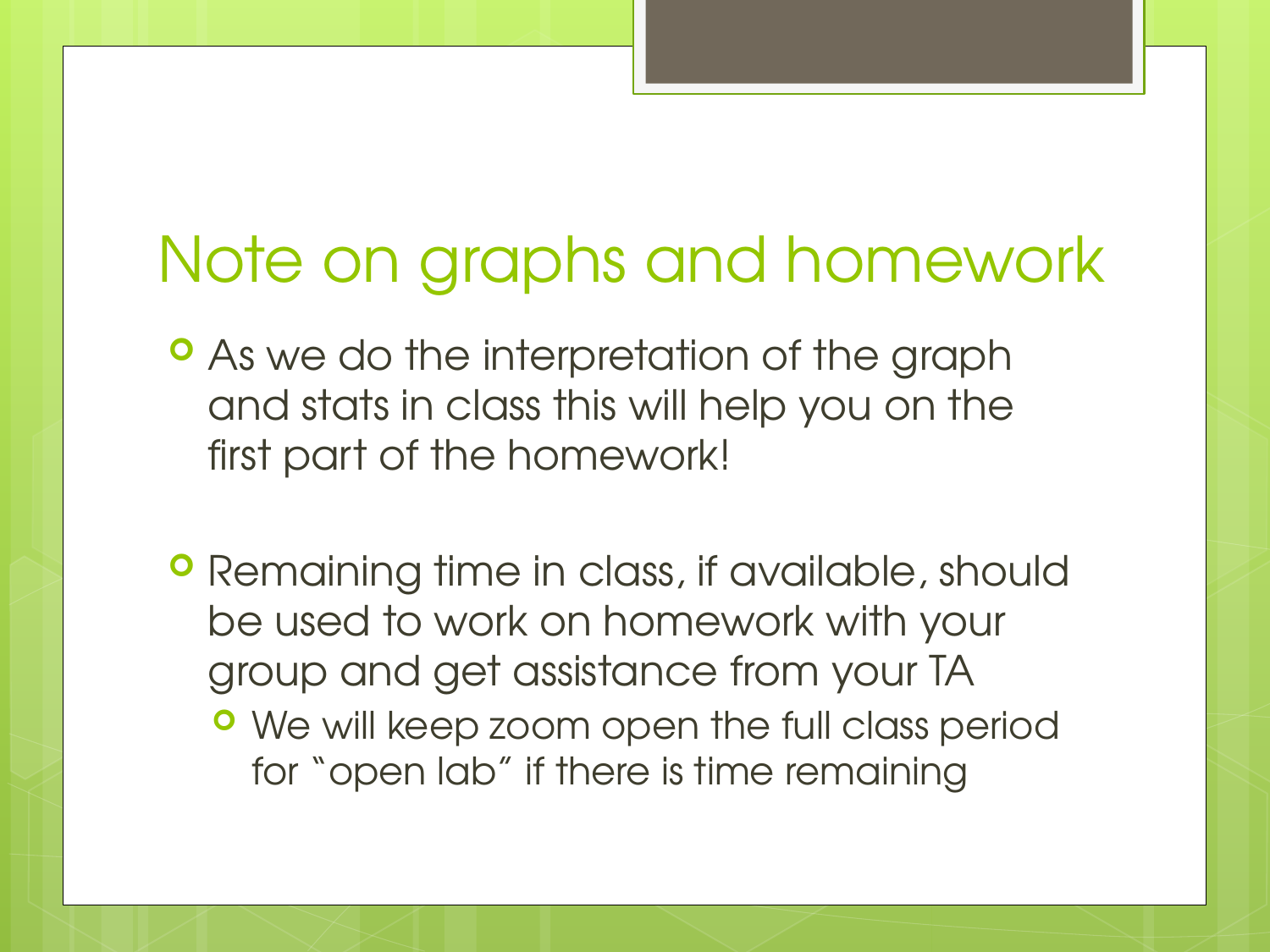

# Note on graphs and homework
As we do the interpretation of the graph and stats in class this will help you on the first part of the homework!

Remaining time in class, if available, should be used to work on homework with your group and get assistance from your TA
We will keep zoom open the full class period for “open lab” if there is time remaining